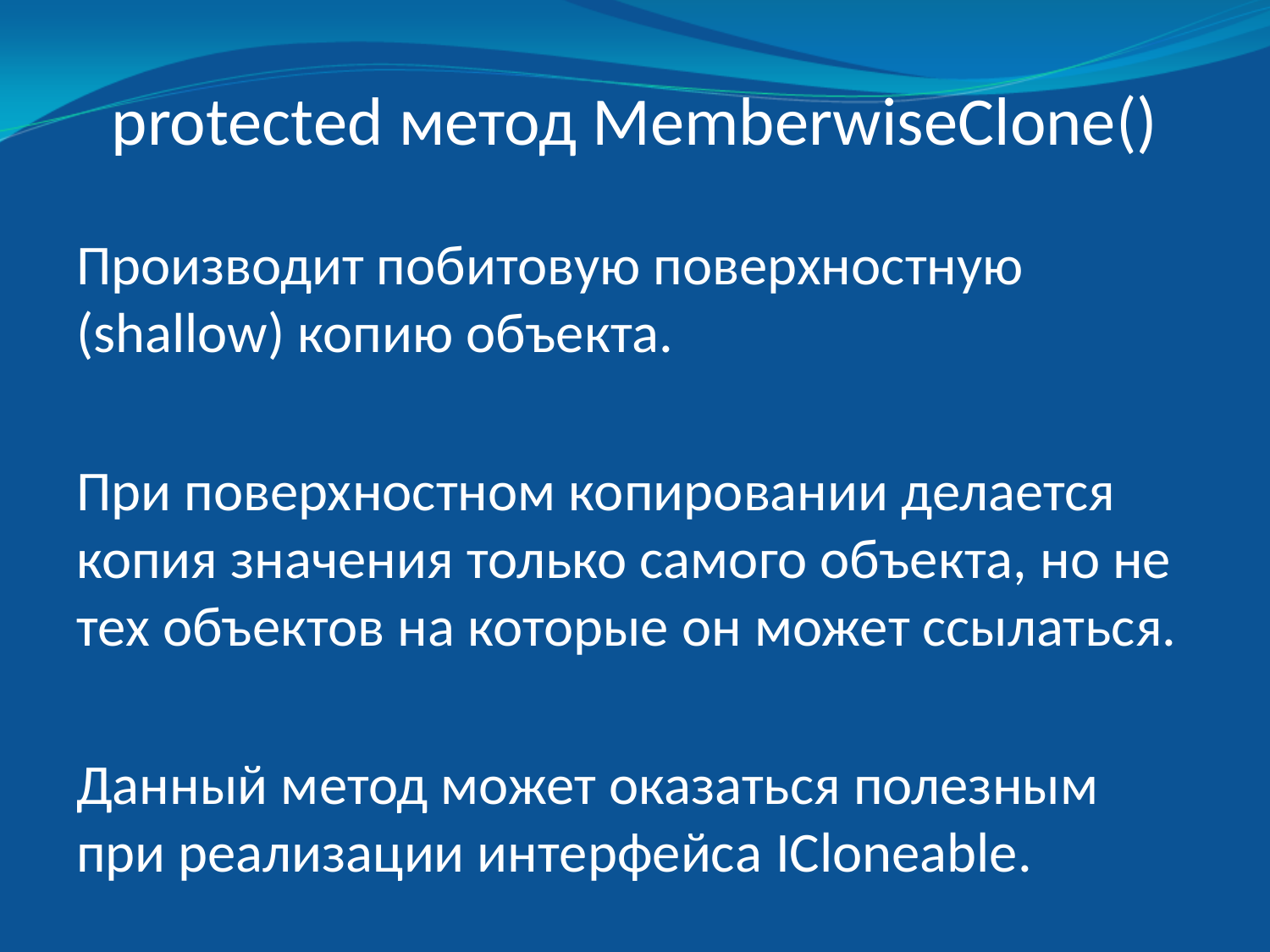

# protected метод MemberwiseClone()
Производит побитовую поверхностную (shallow) копию объекта.

При поверхностном копировании делается копия значения только самого объекта, но не тех объектов на которые он может ссылаться.

Данный метод может оказаться полезным при реализации интерфейса ICloneable.